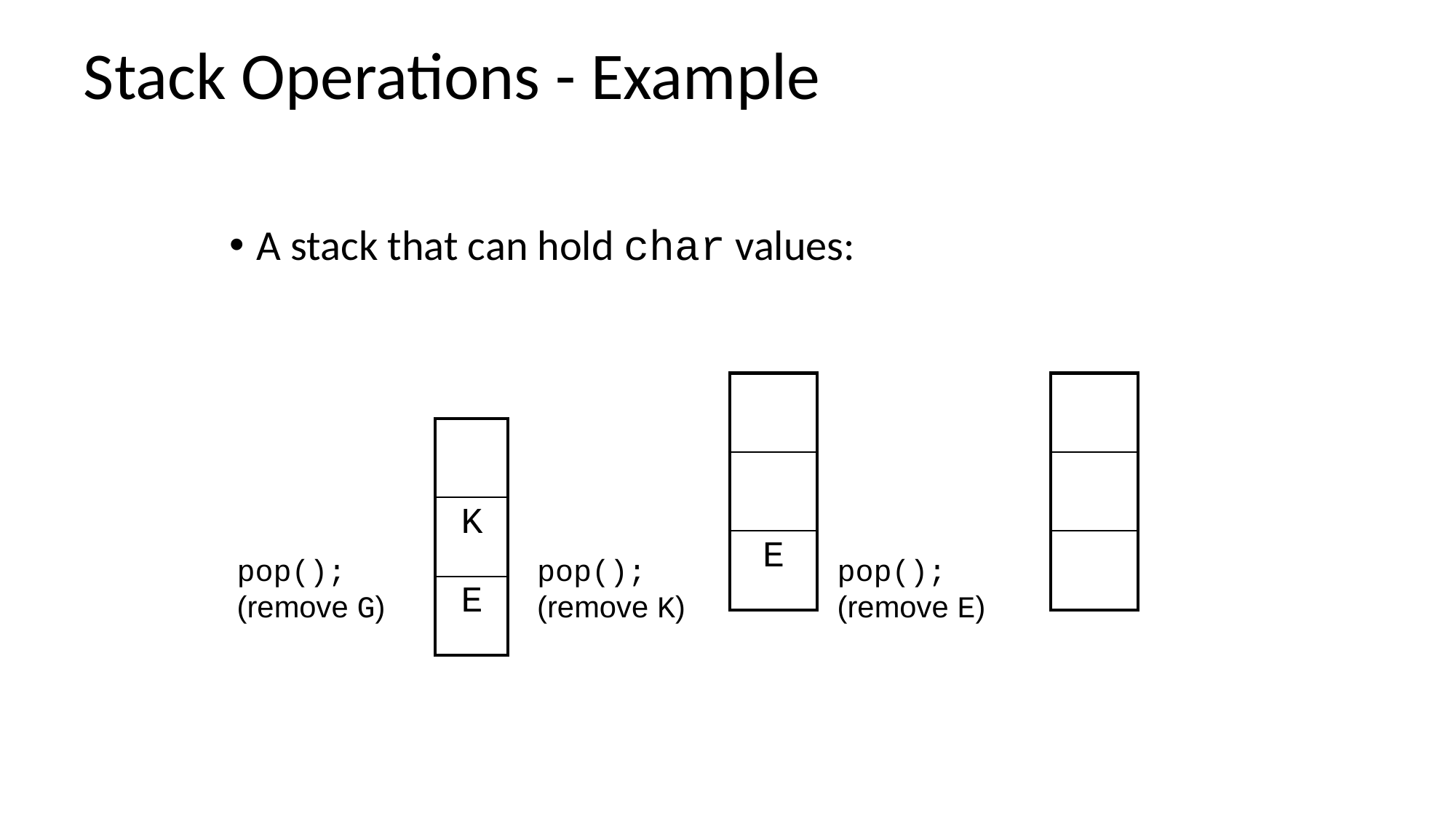

# Stack Operations - Example
A stack that can hold char values:
|  |
| --- |
|  |
| E |
|  |
| --- |
|  |
|  |
|  |
| --- |
| K |
| E |
pop();
(remove E)
pop();
(remove G)
pop();
(remove K)